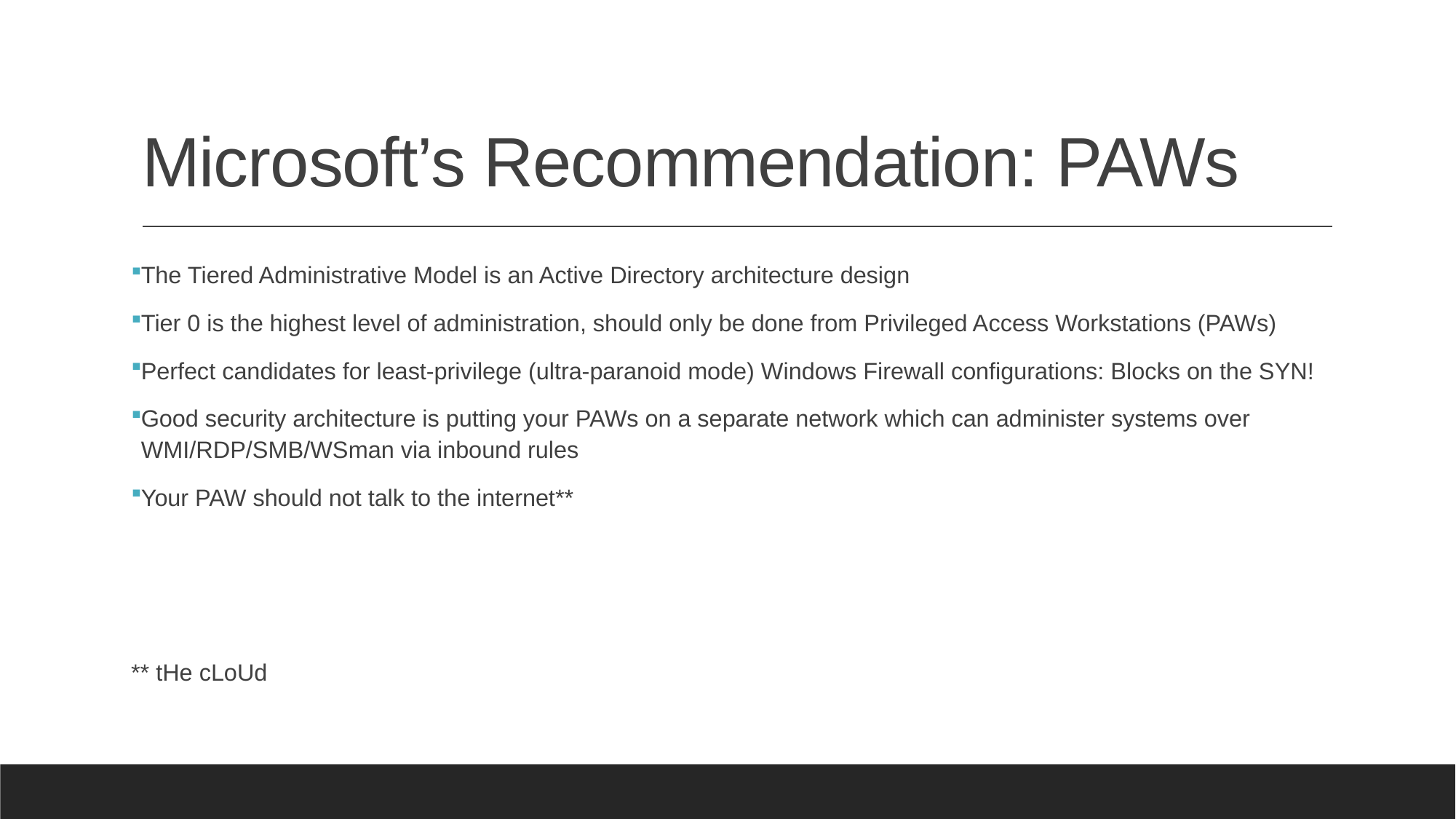

# Microsoft’s Recommendation: PAWs
The Tiered Administrative Model is an Active Directory architecture design
Tier 0 is the highest level of administration, should only be done from Privileged Access Workstations (PAWs)
Perfect candidates for least-privilege (ultra-paranoid mode) Windows Firewall configurations: Blocks on the SYN!
Good security architecture is putting your PAWs on a separate network which can administer systems over WMI/RDP/SMB/WSman via inbound rules
Your PAW should not talk to the internet**

** tHe cLoUd